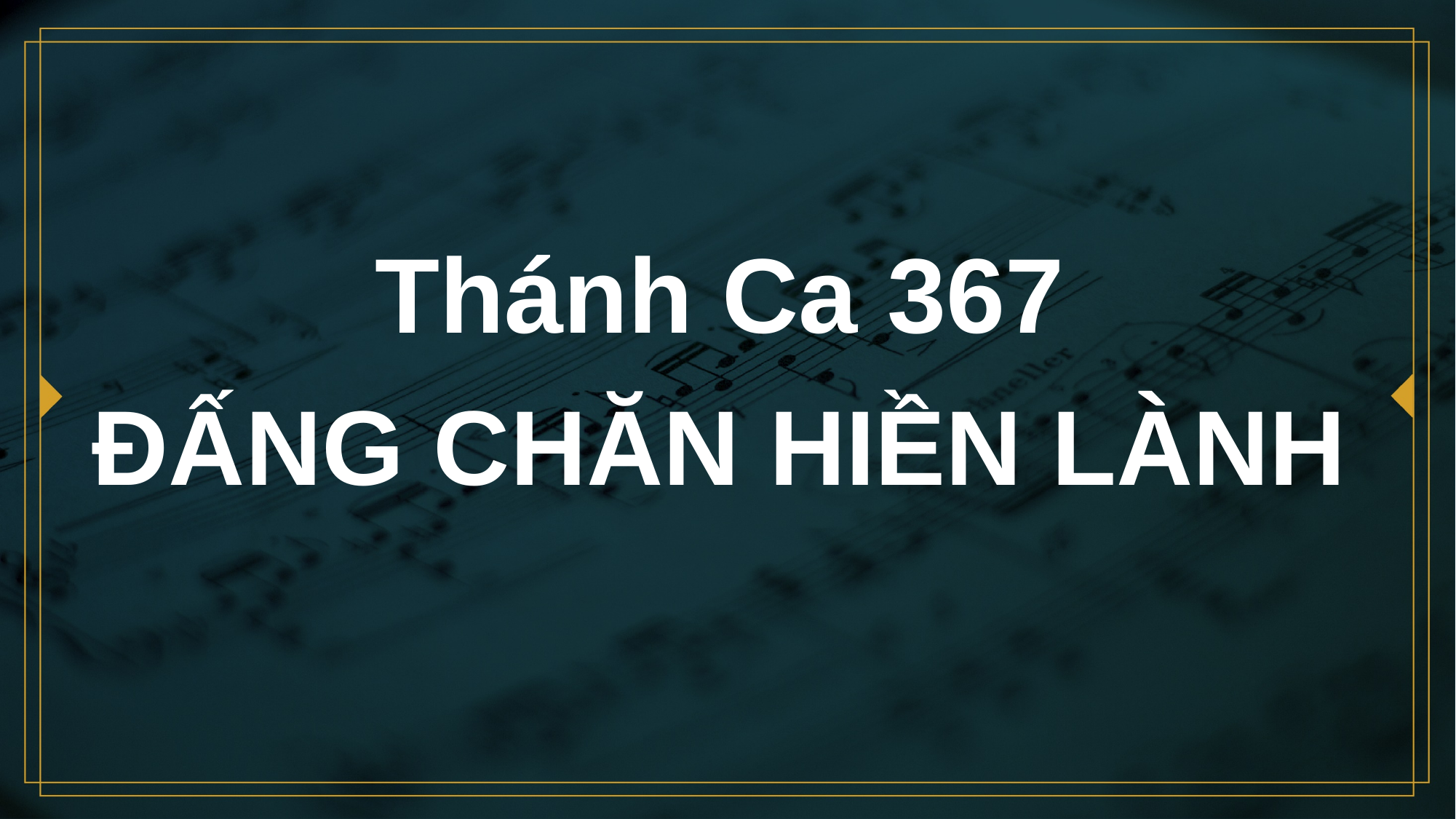

# Thánh Ca 367 ĐẤNG CHĂN HIỀN LÀNH